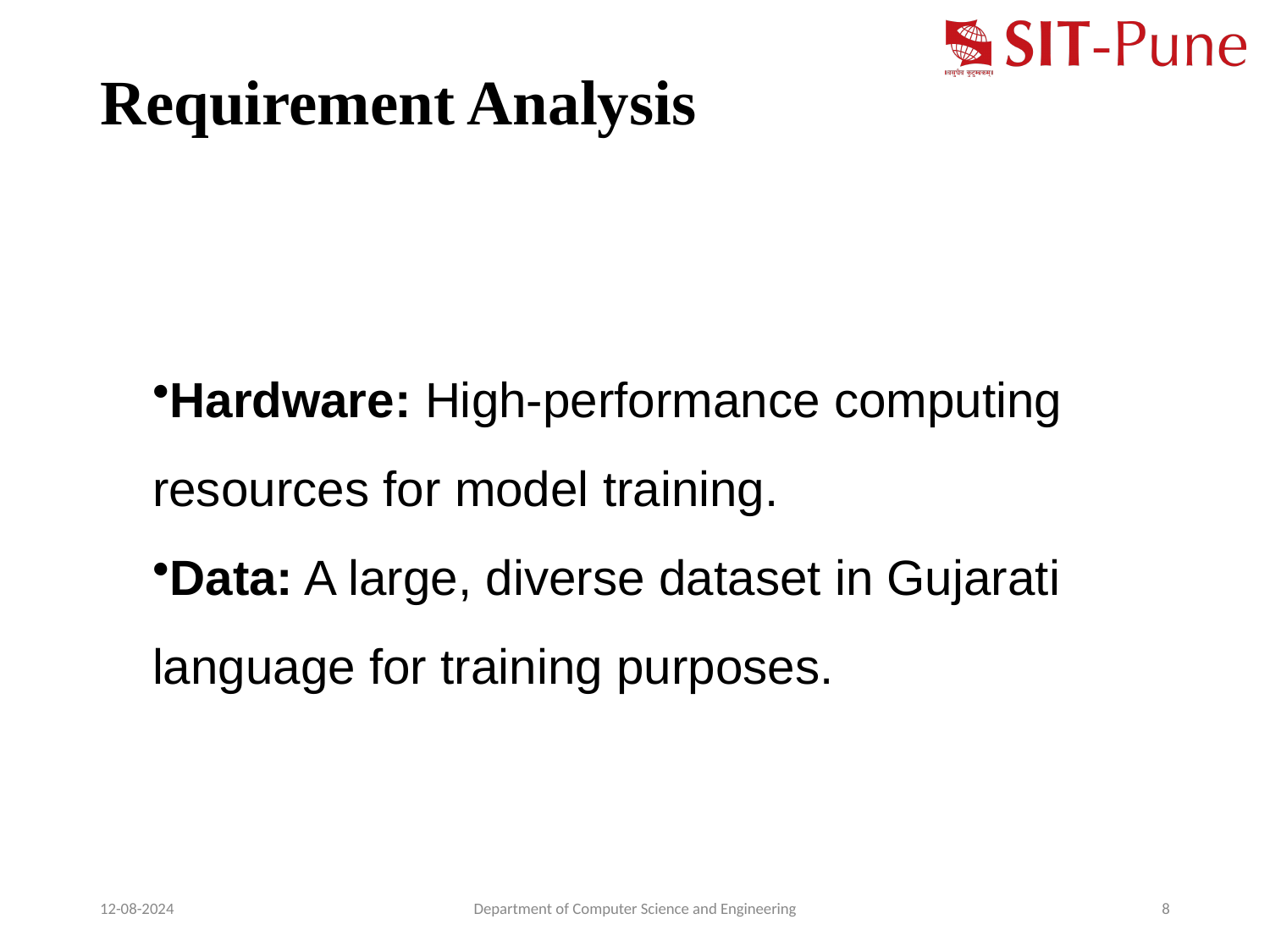

# Requirement Analysis
Hardware: High-performance computing resources for model training.
Data: A large, diverse dataset in Gujarati language for training purposes.
12-08-2024
Department of Computer Science and Engineering
8